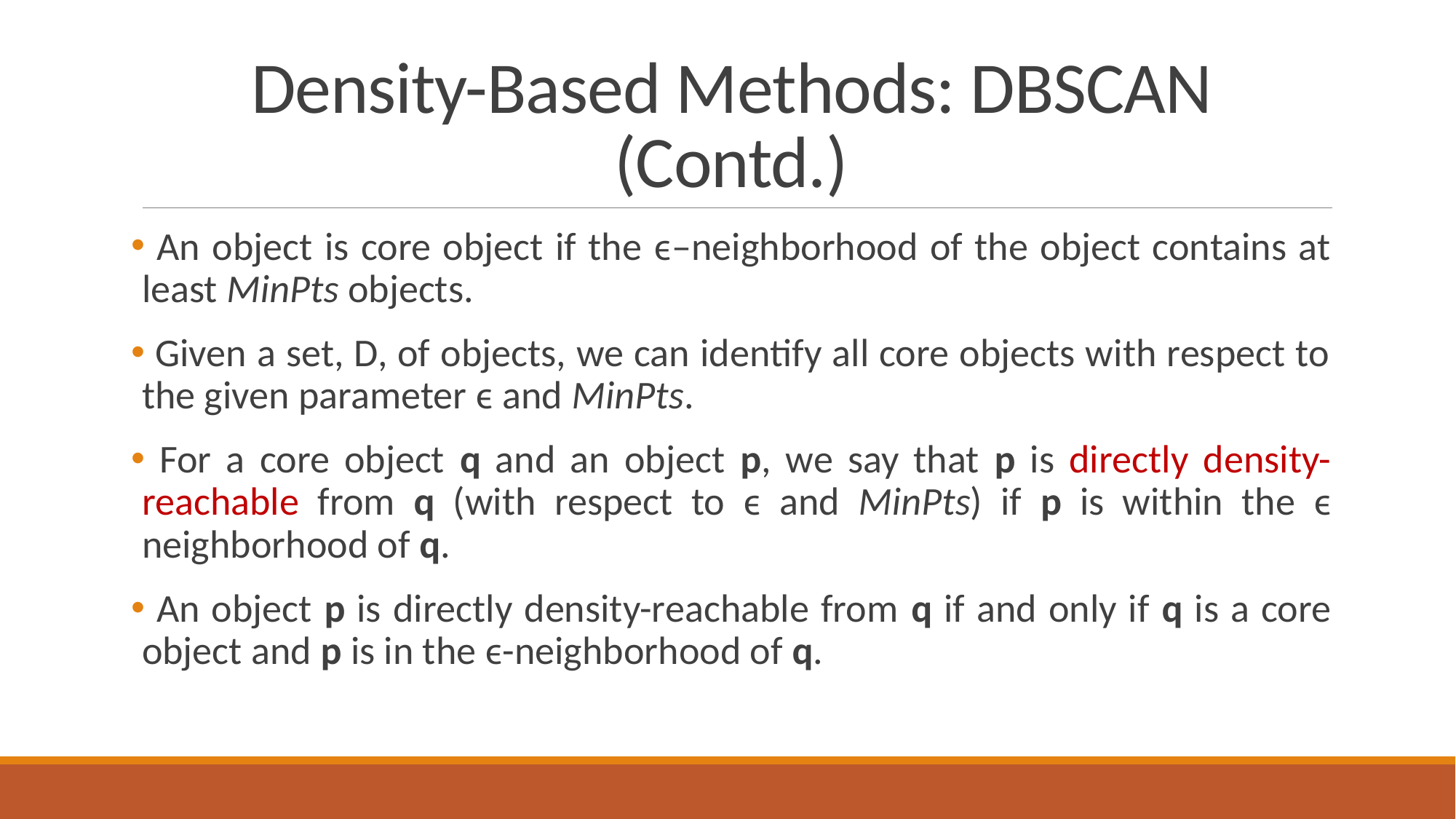

# Density-Based Methods: DBSCAN (Contd.)
 An object is core object if the ϵ–neighborhood of the object contains at least MinPts objects.
 Given a set, D, of objects, we can identify all core objects with respect to the given parameter ϵ and MinPts.
 For a core object q and an object p, we say that p is directly density-reachable from q (with respect to ϵ and MinPts) if p is within the ϵ neighborhood of q.
 An object p is directly density-reachable from q if and only if q is a core object and p is in the ϵ-neighborhood of q.